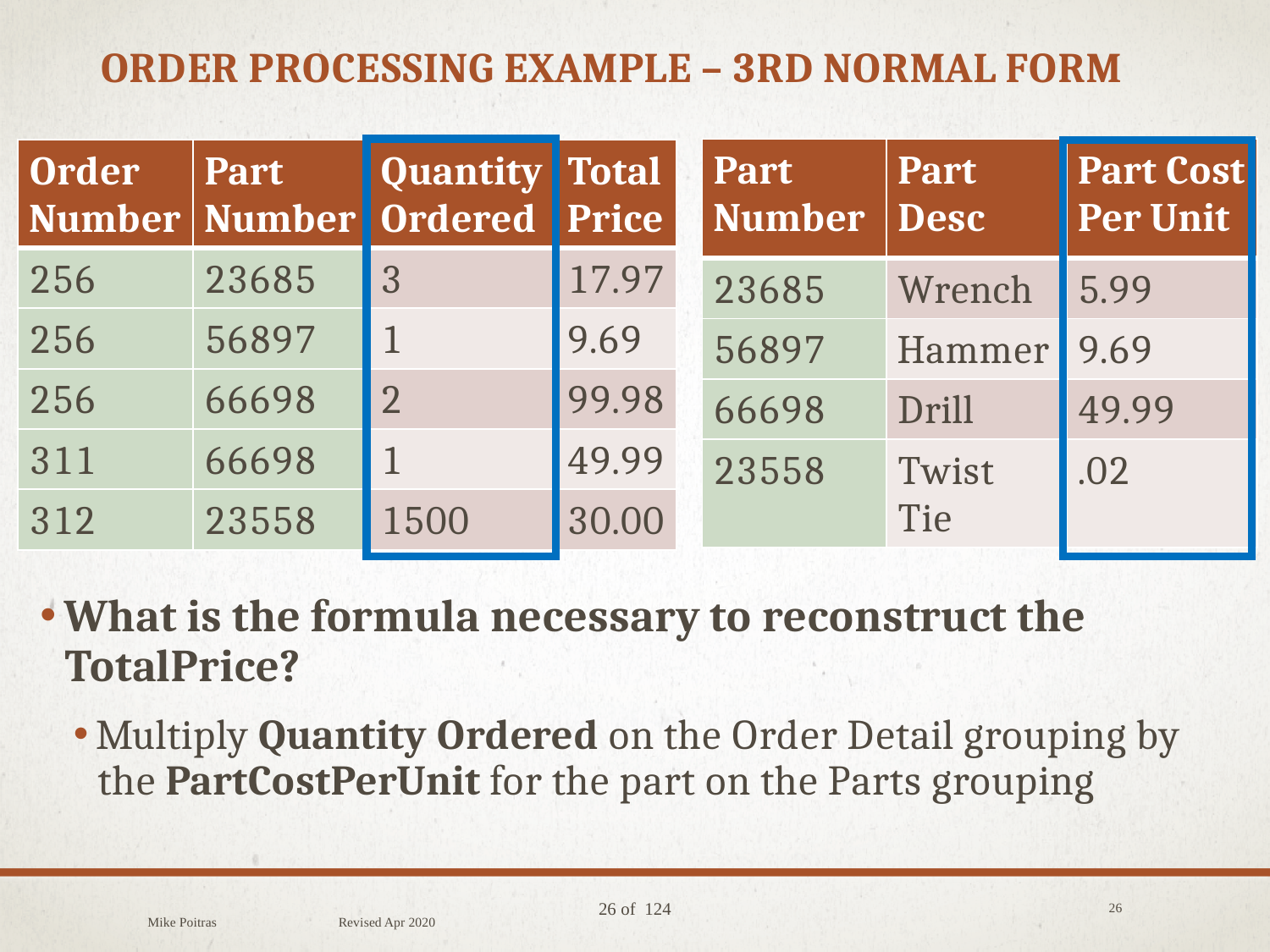

# Order Processing example – 3rd normal form

| Part Number | Part Desc | Part Cost Per Unit |
| --- | --- | --- |
| 23685 | Wrench | 5.99 |
| 56897 | Hammer | 9.69 |
| 66698 | Drill | 49.99 |
| 23558 | Twist Tie | .02 |

| Order Number | Part Number | Quantity Ordered | Total Price |
| --- | --- | --- | --- |
| 256 | 23685 | 3 | 17.97 |
| 256 | 56897 | 1 | 9.69 |
| 256 | 66698 | 2 | 99.98 |
| 311 | 66698 | 1 | 49.99 |
| 312 | 23558 | 1500 | 30.00 |
What is the formula necessary to reconstruct the TotalPrice?
Multiply Quantity Ordered on the Order Detail grouping by the PartCostPerUnit for the part on the Parts grouping
Mike Poitras                                    Revised Apr 2020
26